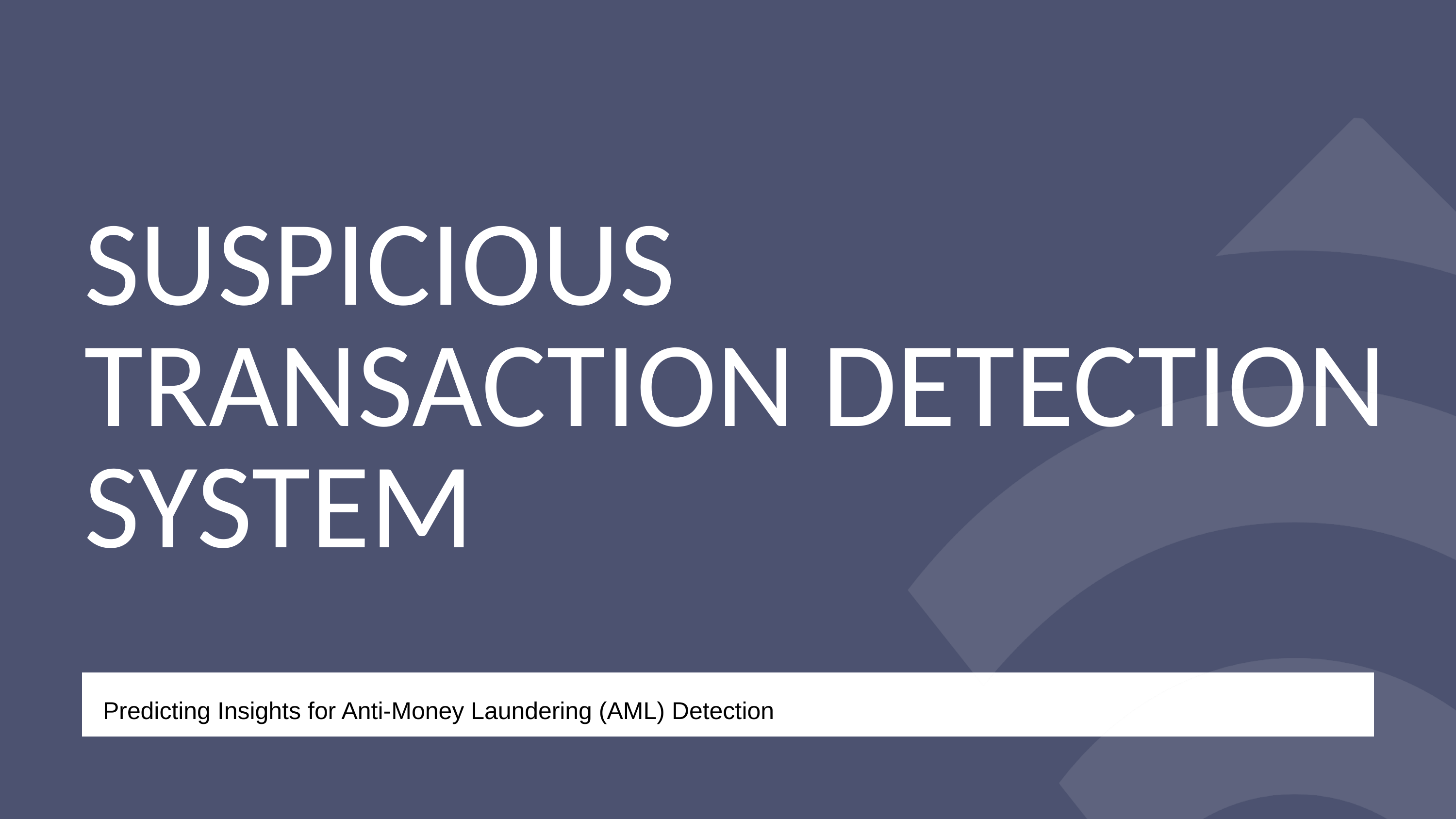

SUSPICIOUS TRANSACTION DETECTION SYSTEM

Predicting Insights for Anti-Money Laundering (AML) Detection